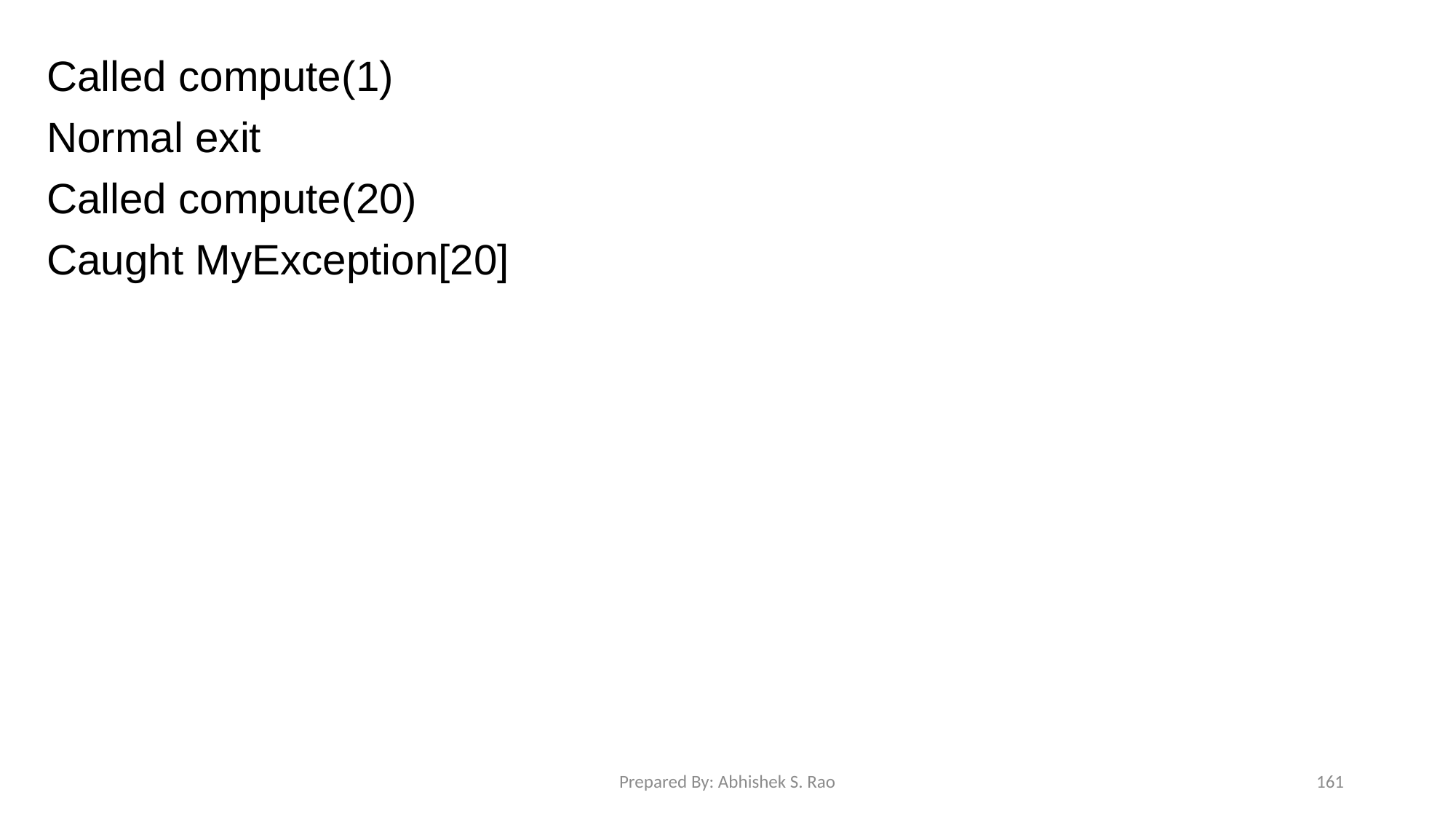

Called compute(1)
Normal exit
Called compute(20)
Caught MyException[20]

Prepared By: Abhishek S. Rao
161